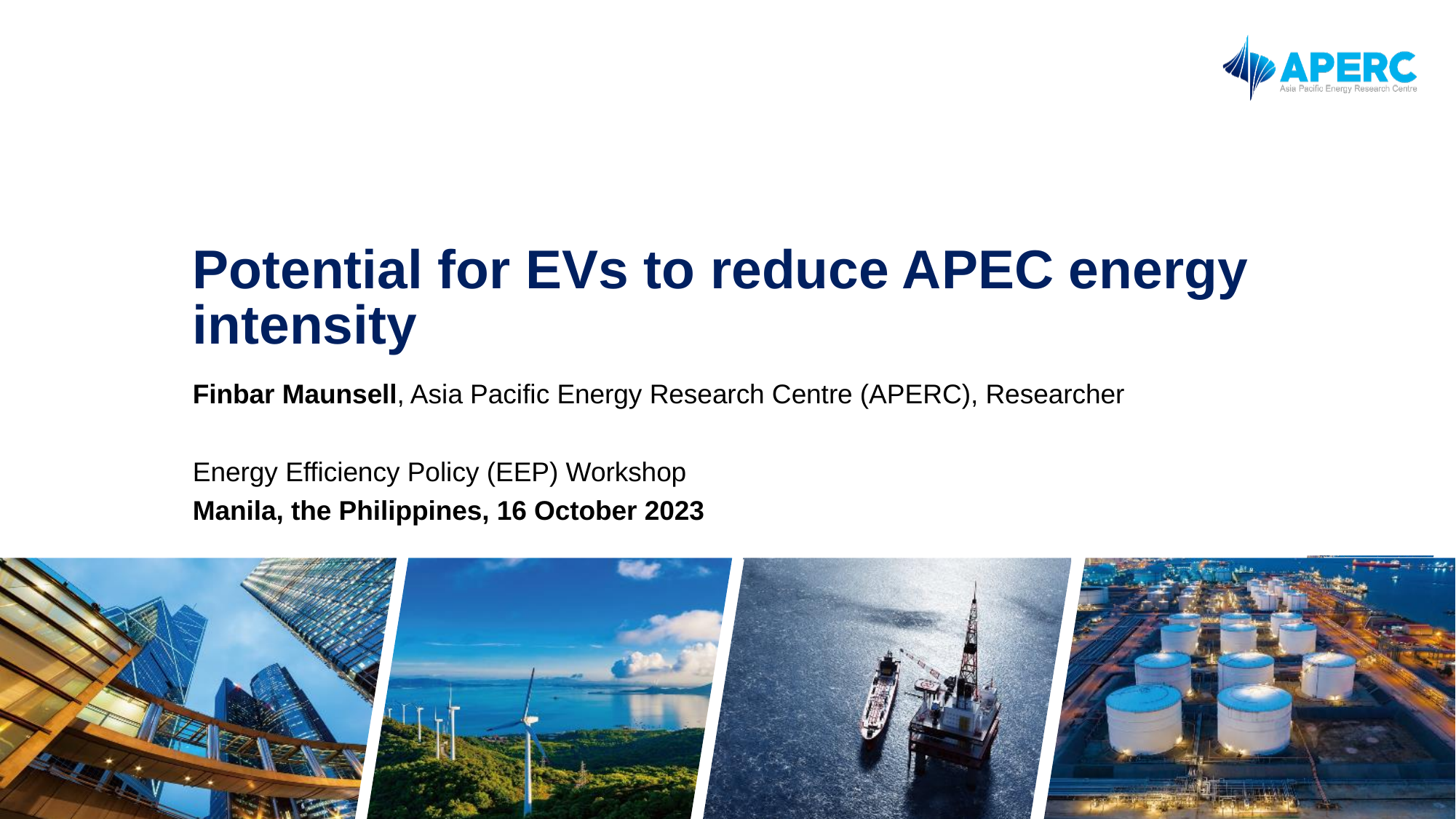

# Potential for EVs to reduce APEC energy intensity
Finbar Maunsell, Asia Pacific Energy Research Centre (APERC), Researcher

Energy Efficiency Policy (EEP) Workshop
Manila, the Philippines, 16 October 2023